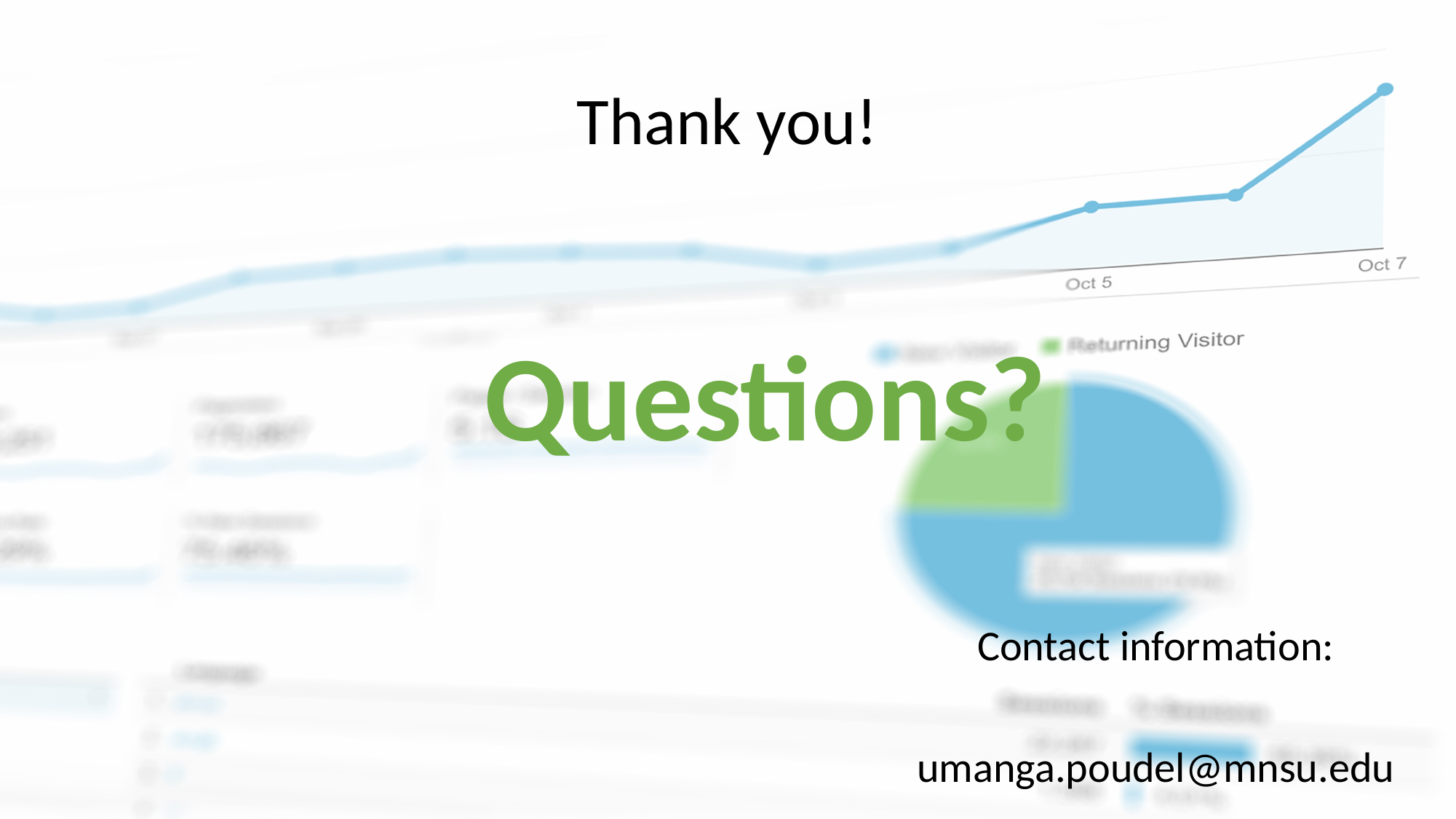

# Thank you!
Questions?
Contact information:

umanga.poudel@mnsu.edu